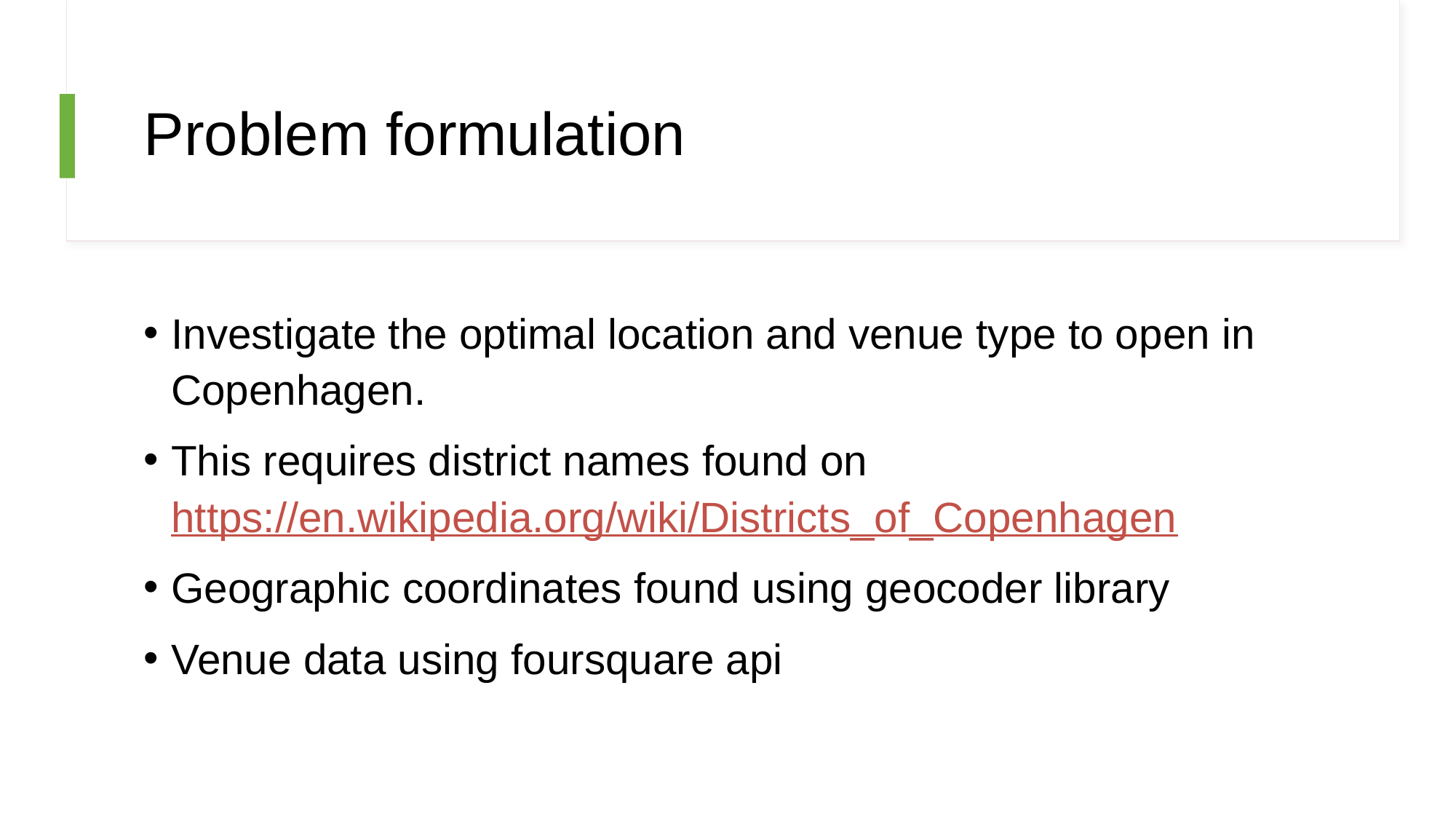

# Problem formulation
Investigate the optimal location and venue type to open in Copenhagen.
This requires district names found on https://en.wikipedia.org/wiki/Districts_of_Copenhagen
Geographic coordinates found using geocoder library
Venue data using foursquare api